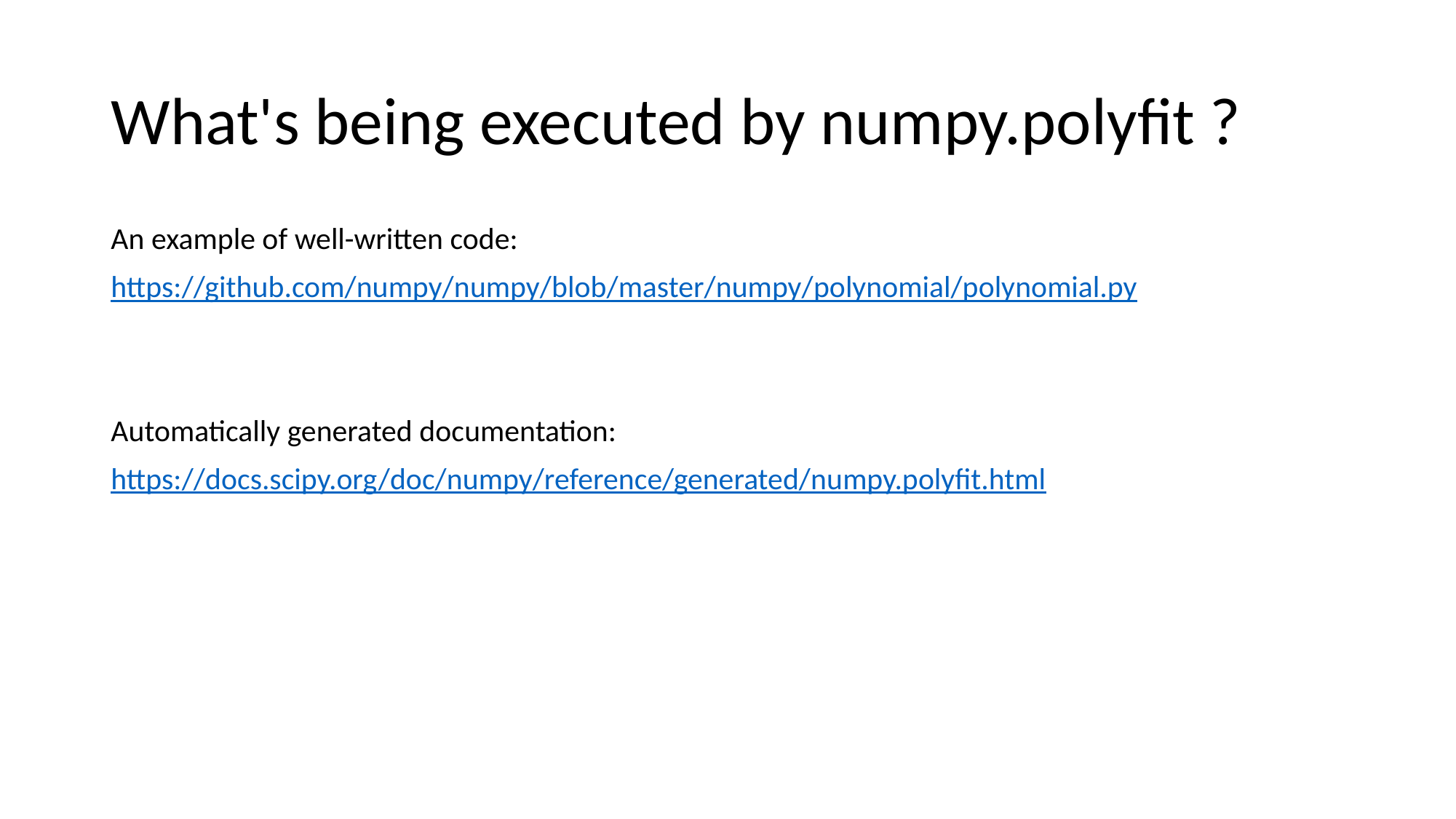

# What's being executed by numpy.polyfit ?
An example of well-written code:
https://github.com/numpy/numpy/blob/master/numpy/polynomial/polynomial.py

Automatically generated documentation:
https://docs.scipy.org/doc/numpy/reference/generated/numpy.polyfit.html